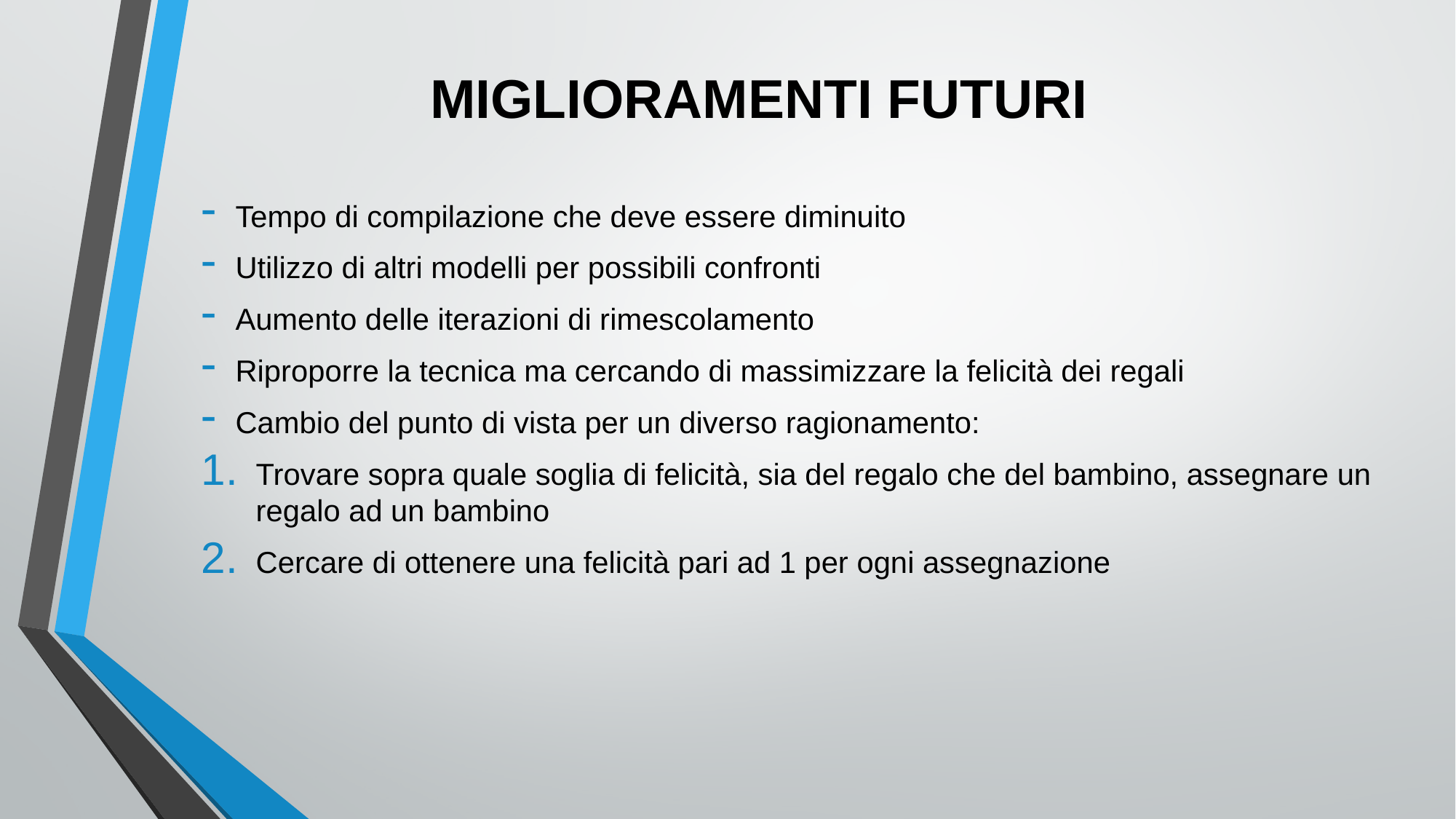

MIGLIORAMENTI FUTURI
Tempo di compilazione che deve essere diminuito
Utilizzo di altri modelli per possibili confronti
Aumento delle iterazioni di rimescolamento
Riproporre la tecnica ma cercando di massimizzare la felicità dei regali
Cambio del punto di vista per un diverso ragionamento:
Trovare sopra quale soglia di felicità, sia del regalo che del bambino, assegnare un regalo ad un bambino
Cercare di ottenere una felicità pari ad 1 per ogni assegnazione